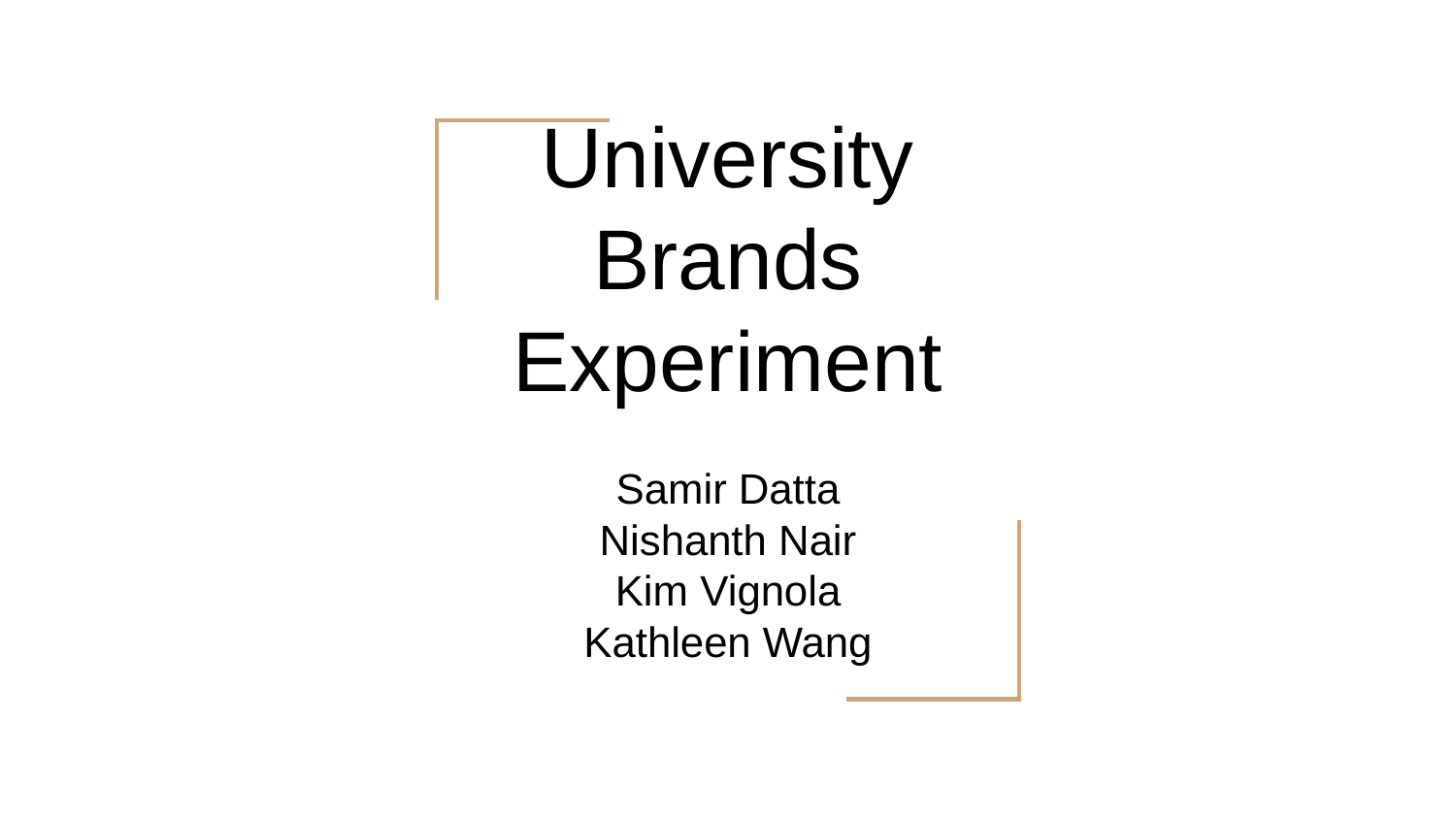

# University Brands
Experiment
Samir Datta
Nishanth Nair
Kim Vignola
Kathleen Wang